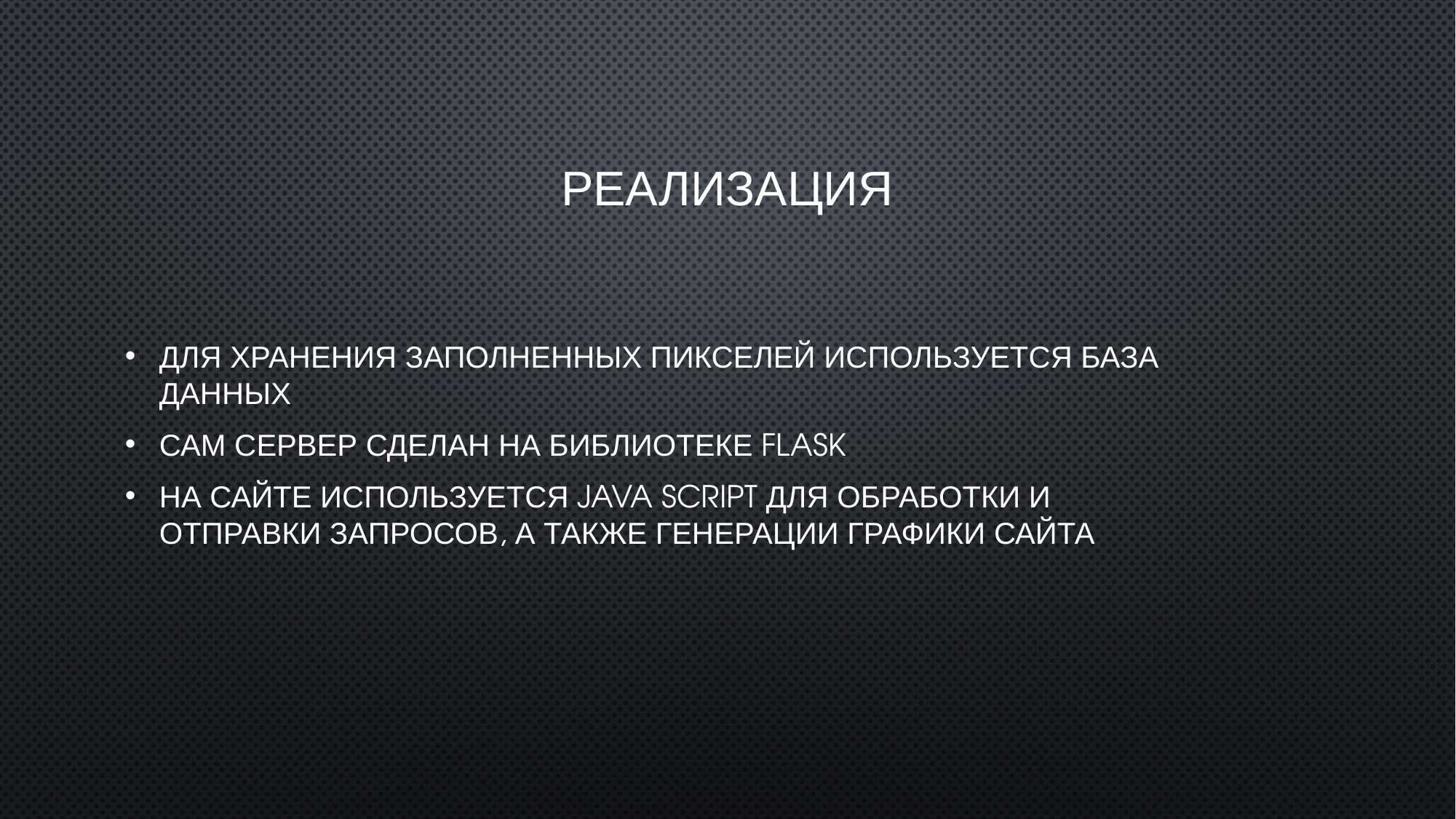

# Реализация
Для хранения заполненных пикселей используется база данных
Сам сервер сделан на библиотеке flask
На сайте используется java script для обработки и отправки запросов, а также генерации графики сайта